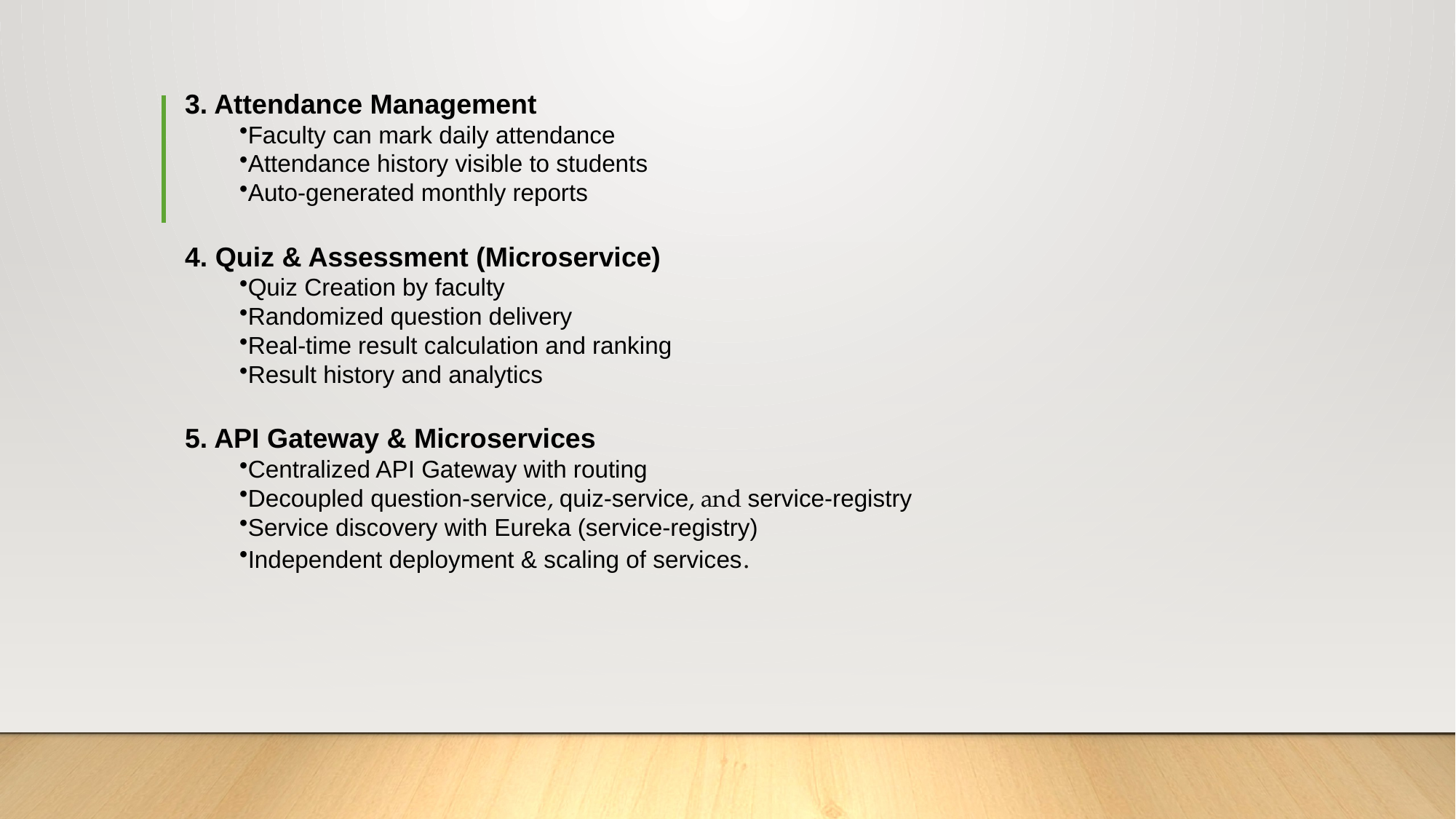

3. Attendance Management
Faculty can mark daily attendance
Attendance history visible to students
Auto-generated monthly reports

4. Quiz & Assessment (Microservice)
Quiz Creation by faculty
Randomized question delivery
Real-time result calculation and ranking
Result history and analytics

5. API Gateway & Microservices
Centralized API Gateway with routing
Decoupled question-service, quiz-service, and service-registry
Service discovery with Eureka (service-registry)
Independent deployment & scaling of services.